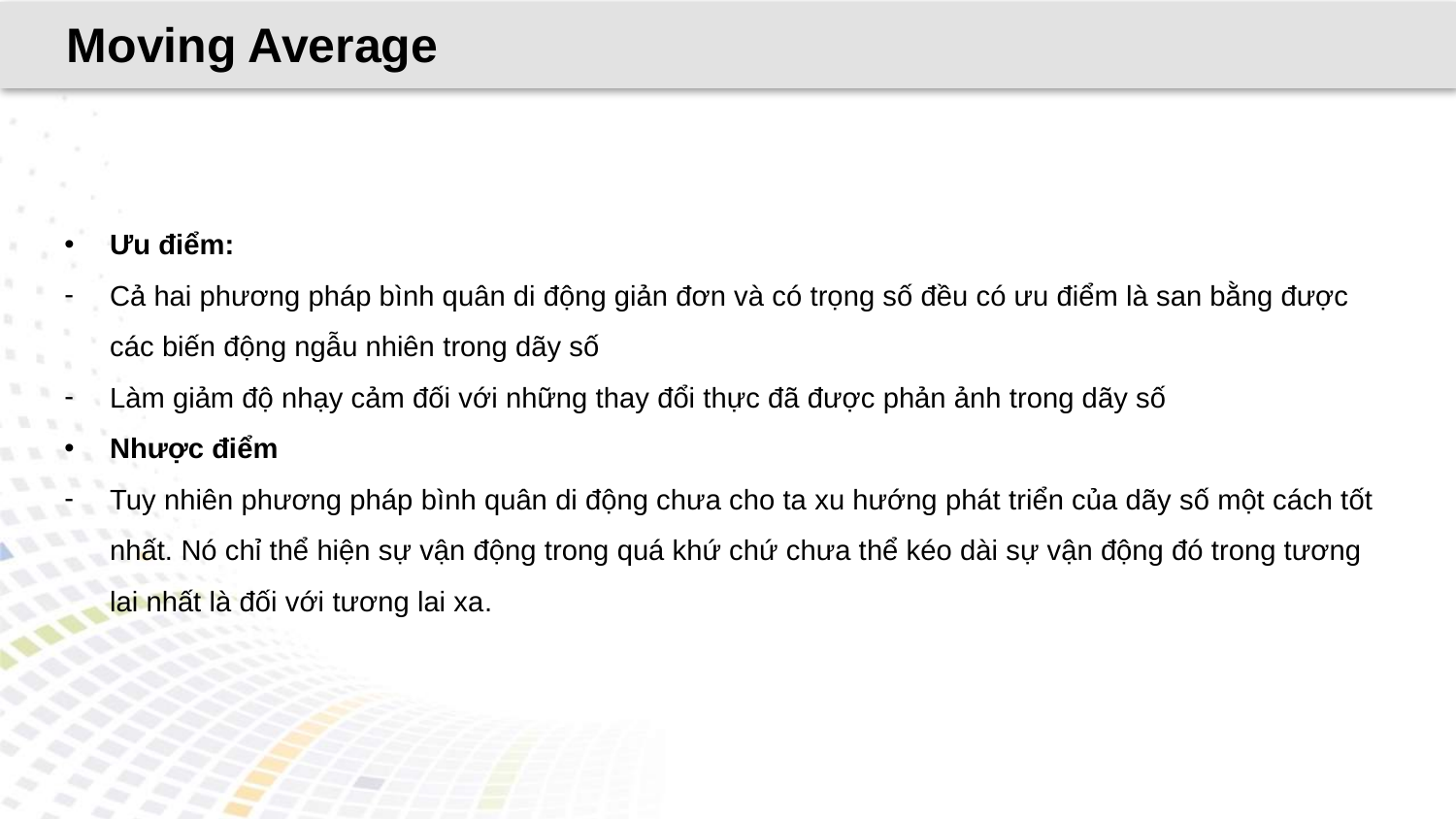

Moving Average

Ưu điểm:
Cả hai phương pháp bình quân di động giản đơn và có trọng số đều có ưu điểm là san bằng được các biến động ngẫu nhiên trong dãy số
Làm giảm độ nhạy cảm đối với những thay đổi thực đã được phản ảnh trong dãy số
Nhược điểm
Tuy nhiên phương pháp bình quân di động chưa cho ta xu hướng phát triển của dãy số một cách tốt nhất. Nó chỉ thể hiện sự vận động trong quá khứ chứ chưa thể kéo dài sự vận động đó trong tương lai nhất là đối với tương lai xa.